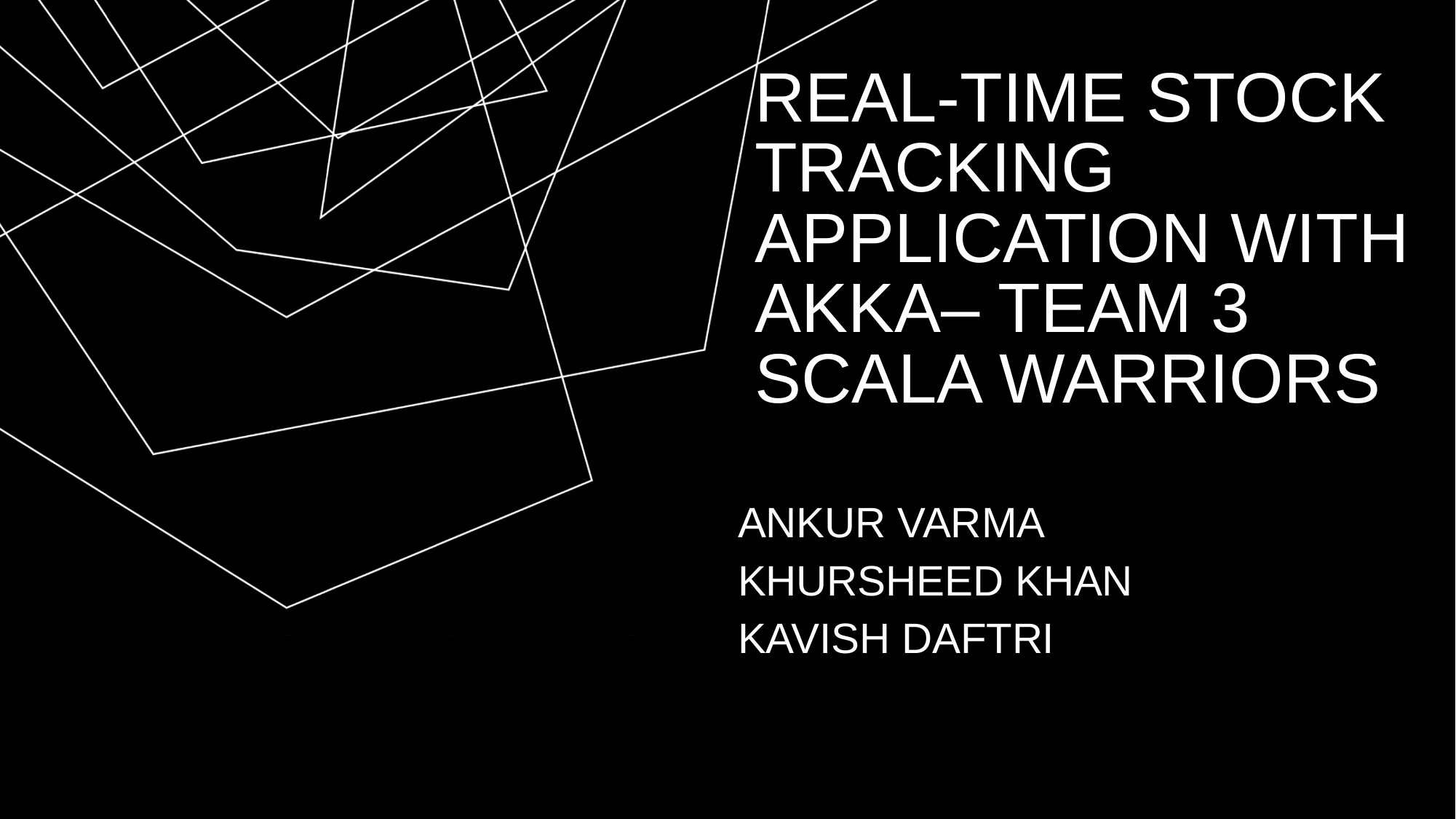

# Real-Time Stock Tracking Application with Akka– TEAM 3 scala warriors
ANKUR VARMA
KHURSHEED KHAN
KAVISH DAFTRI